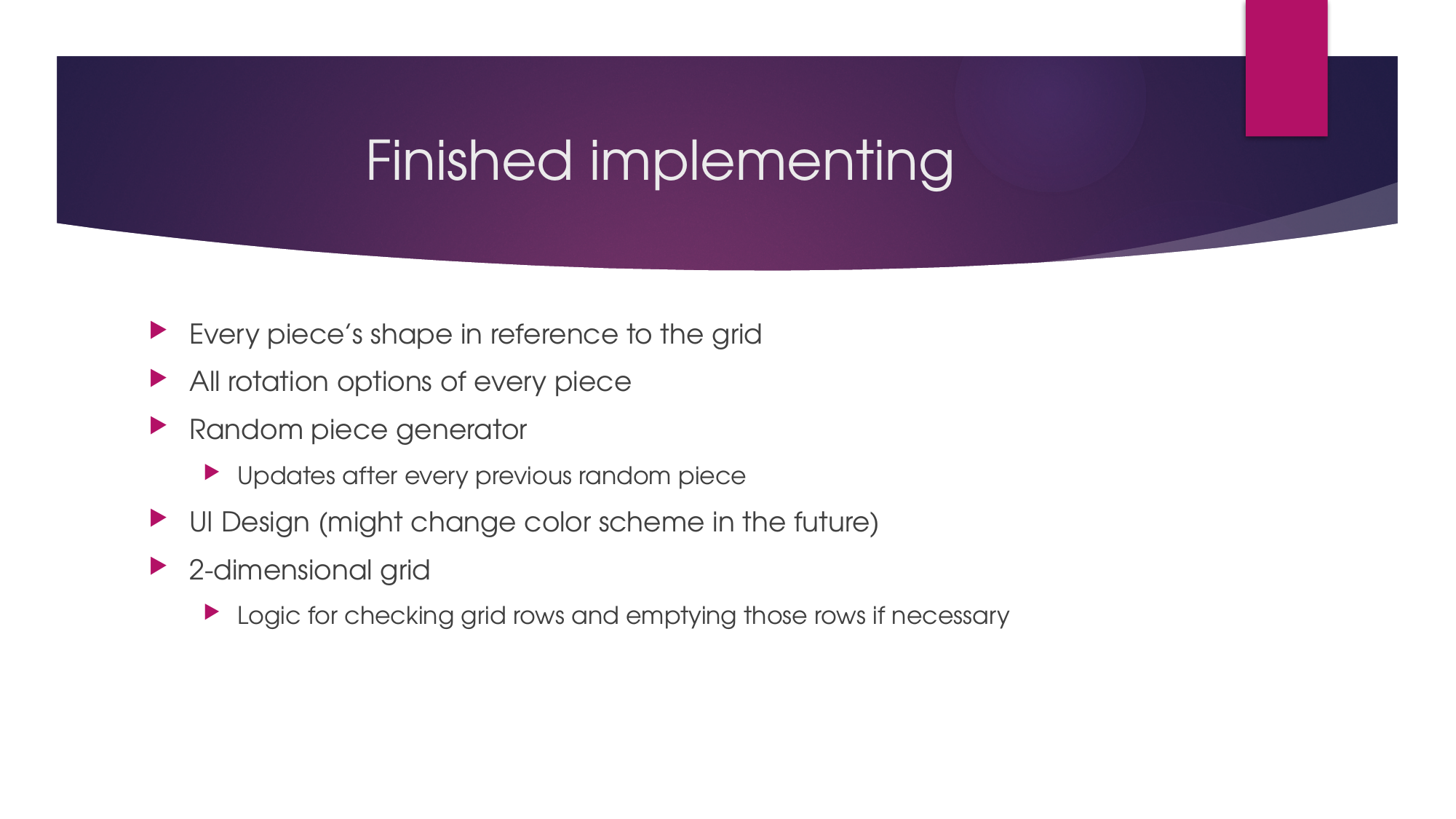

# Finished implementing
Every piece’s shape in reference to the grid
All rotation options of every piece
Random piece generator
Updates after every previous random piece
UI Design (might change color scheme in the future)
2-dimensional grid
Logic for checking grid rows and emptying those rows if necessary